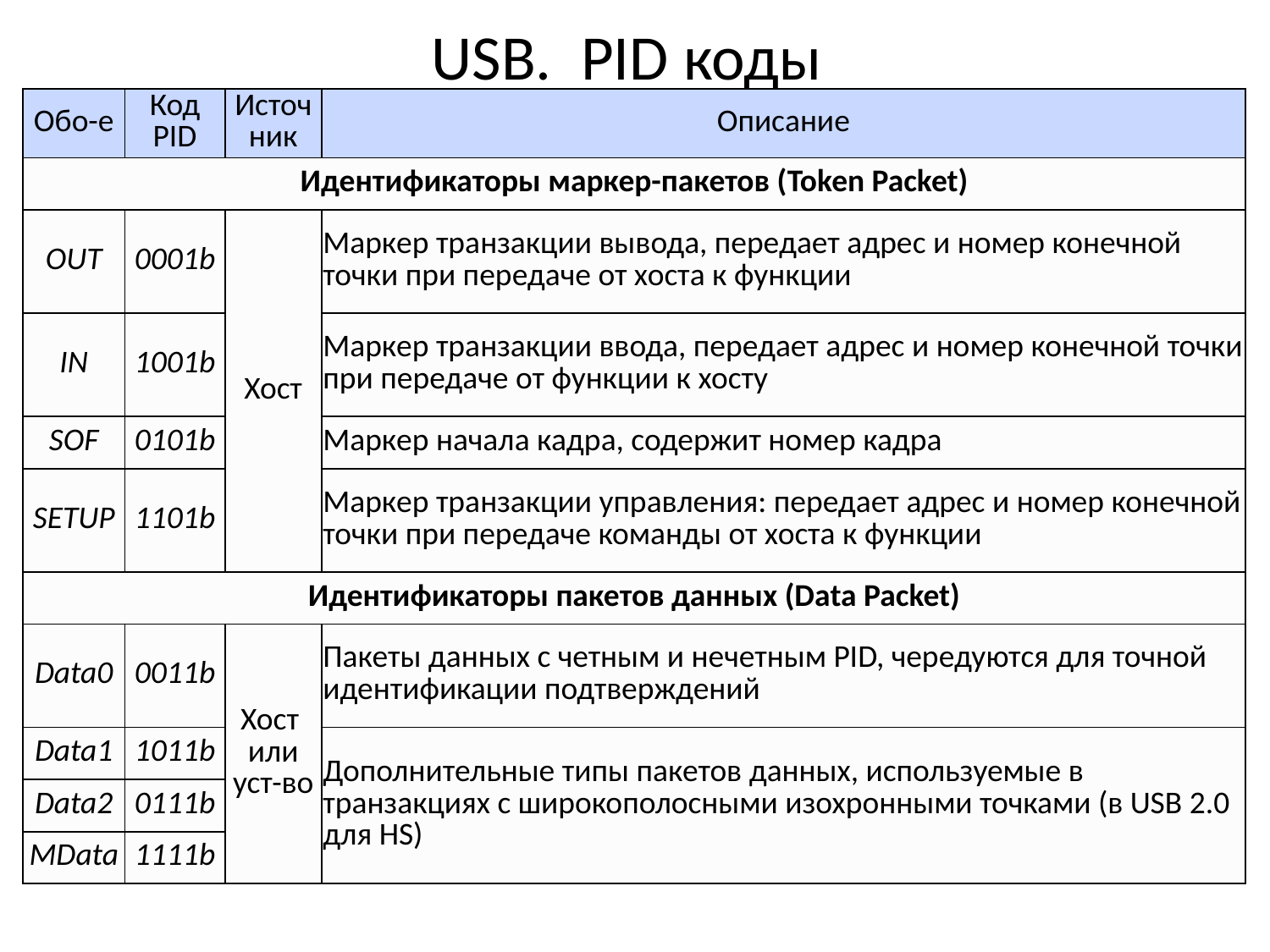

# USB.  PID коды
| Обо-е | Код PID | Источник | Описание |
| --- | --- | --- | --- |
| Идентификаторы маркер-пакетов (Token Packet) |  |  |  |
| OUT | 0001b | Хост | Маркер транзакции вывода, передает адрес и номер конечной точки при передаче от хоста к функции |
| IN | 1001b |  | Маркер транзакции ввода, передает адрес и номер конечной точки при передаче от функции к хосту |
| SOF | 0101b |  | Маркер начала кадра, содержит номер кадра |
| SETUP | 1101b |  | Маркер транзакции управления: передает адрес и номер конечной точки при передаче команды от хоста к функции |
| Идентификаторы пакетов данных (Data Packet) |  |  |  |
| Data0 | 0011b | Хост или уст-во | Пакеты данных с четным и нечетным PID, чередуются для точной идентификации подтверждений |
| Data1 | 1011b |  | Дополнительные типы пакетов данных, используемые в транзакциях с широкополосными изохронными точками (в USB 2.0 для HS) |
| Data2 | 0111b |  |  |
| MData | 1111b |  |  |